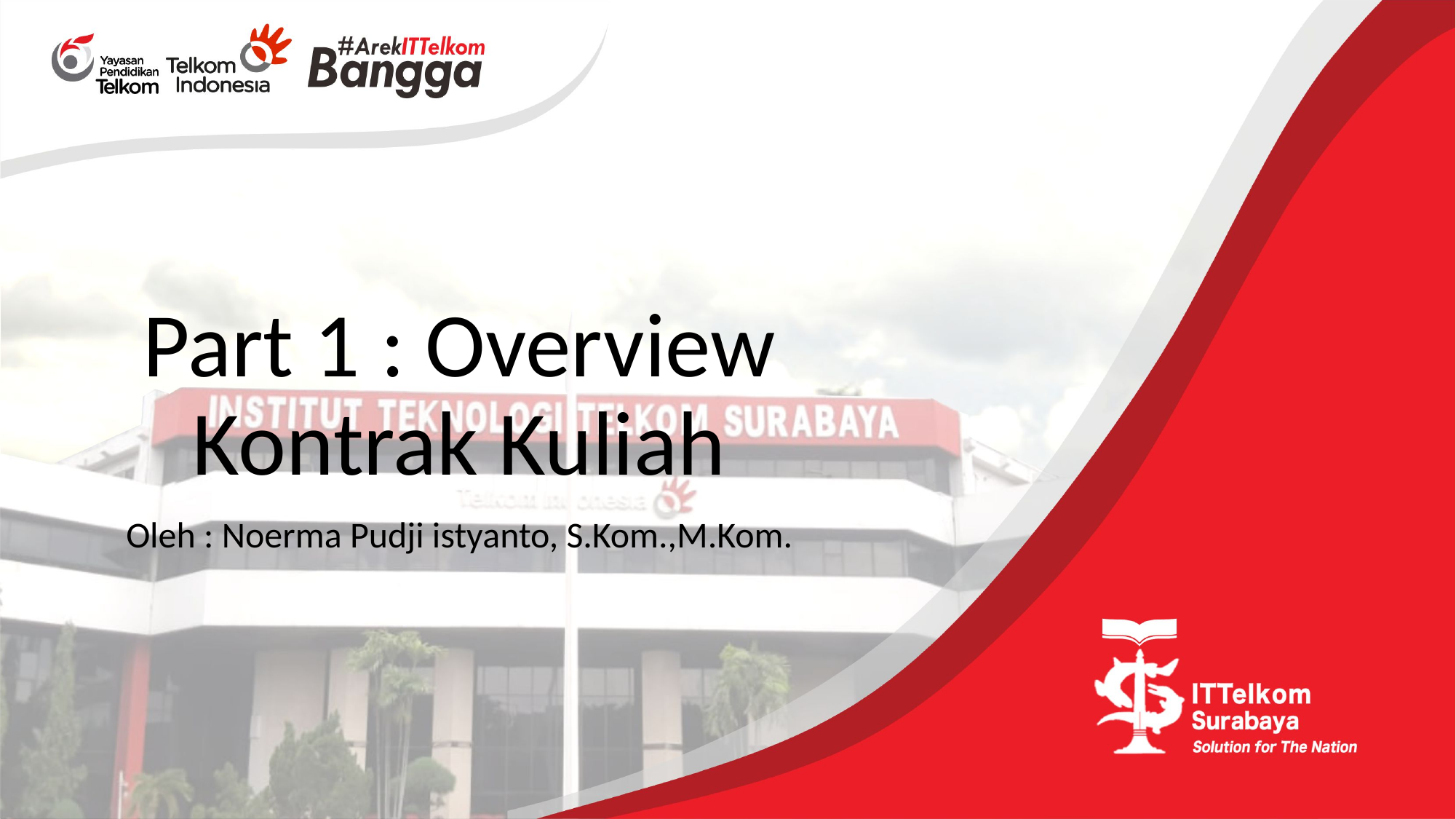

# Part 1 : Overview Kontrak Kuliah
Oleh : Noerma Pudji istyanto, S.Kom.,M.Kom.